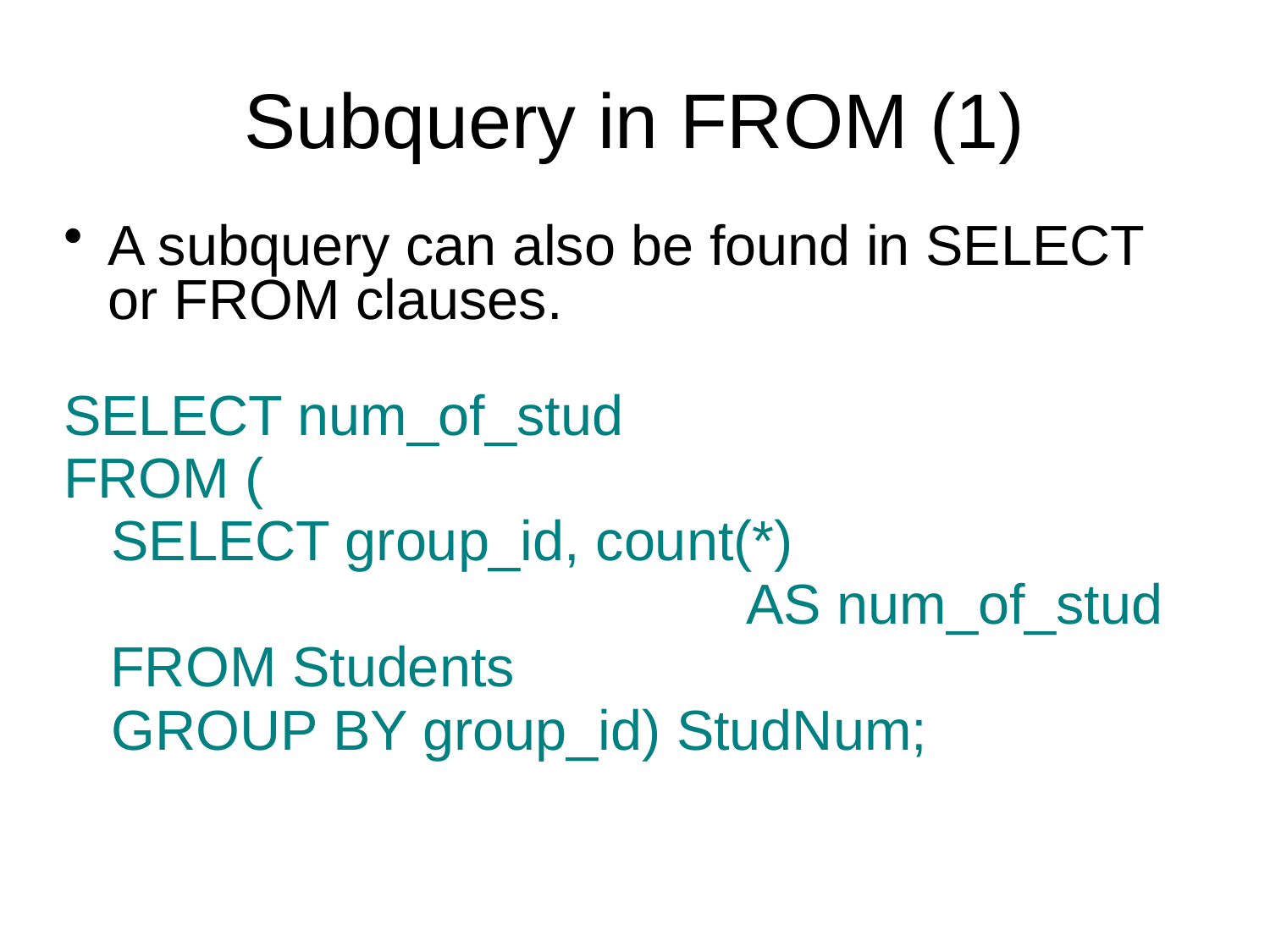

Subquery in FROM (1)
A subquery can also be found in SELECT or FROM clauses.

SELECT num_of_stud
FROM (
	SELECT group_id, count(*)
						AS num_of_stud
   FROM Students
	GROUP BY group_id) StudNum;